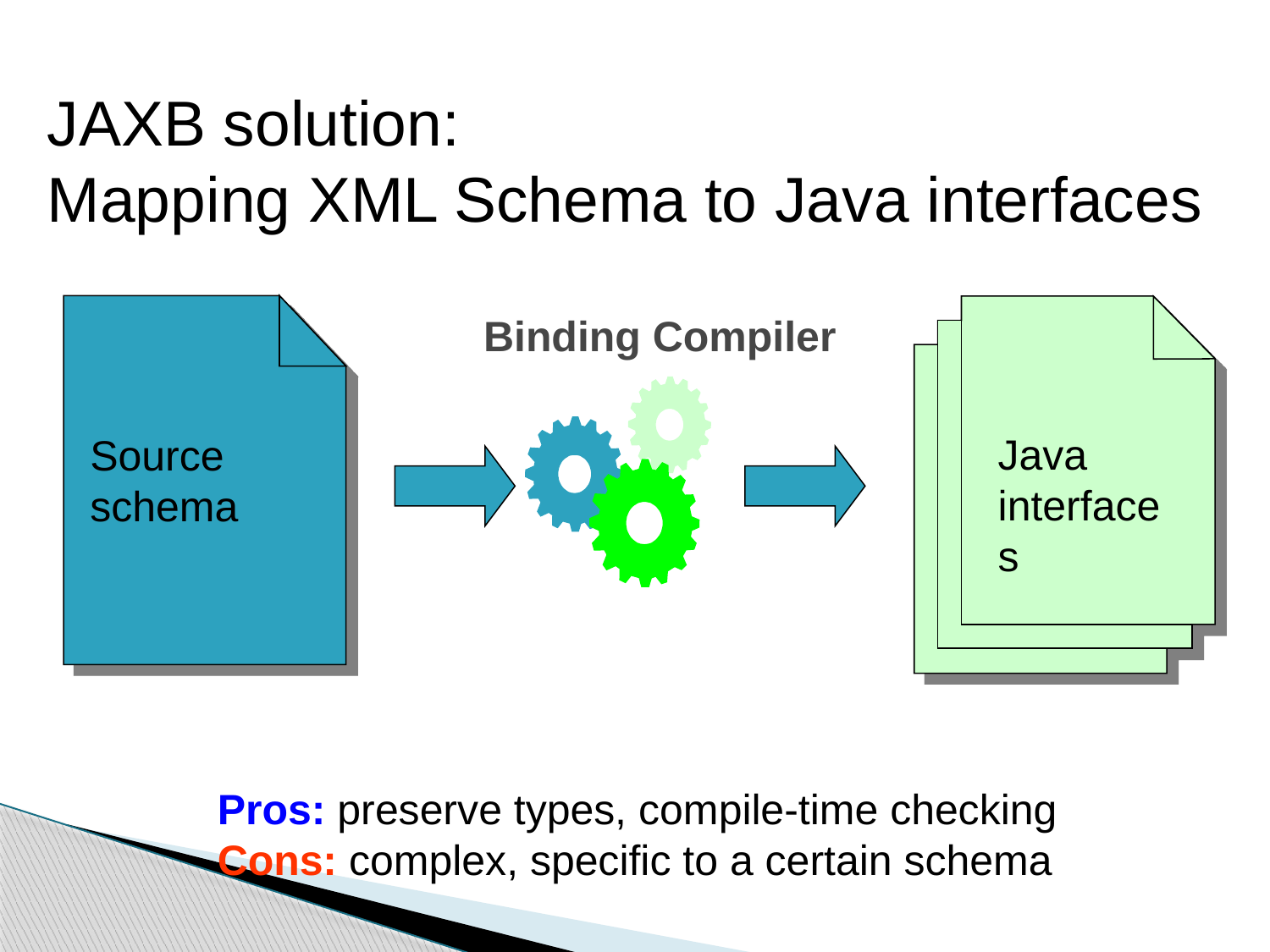

JAXB solution:
Mapping XML Schema to Java interfaces
# Binding Compiler

Source schema

Java interfaces

Pros: preserve types, compile-time checking
Cons: complex, specific to a certain schema